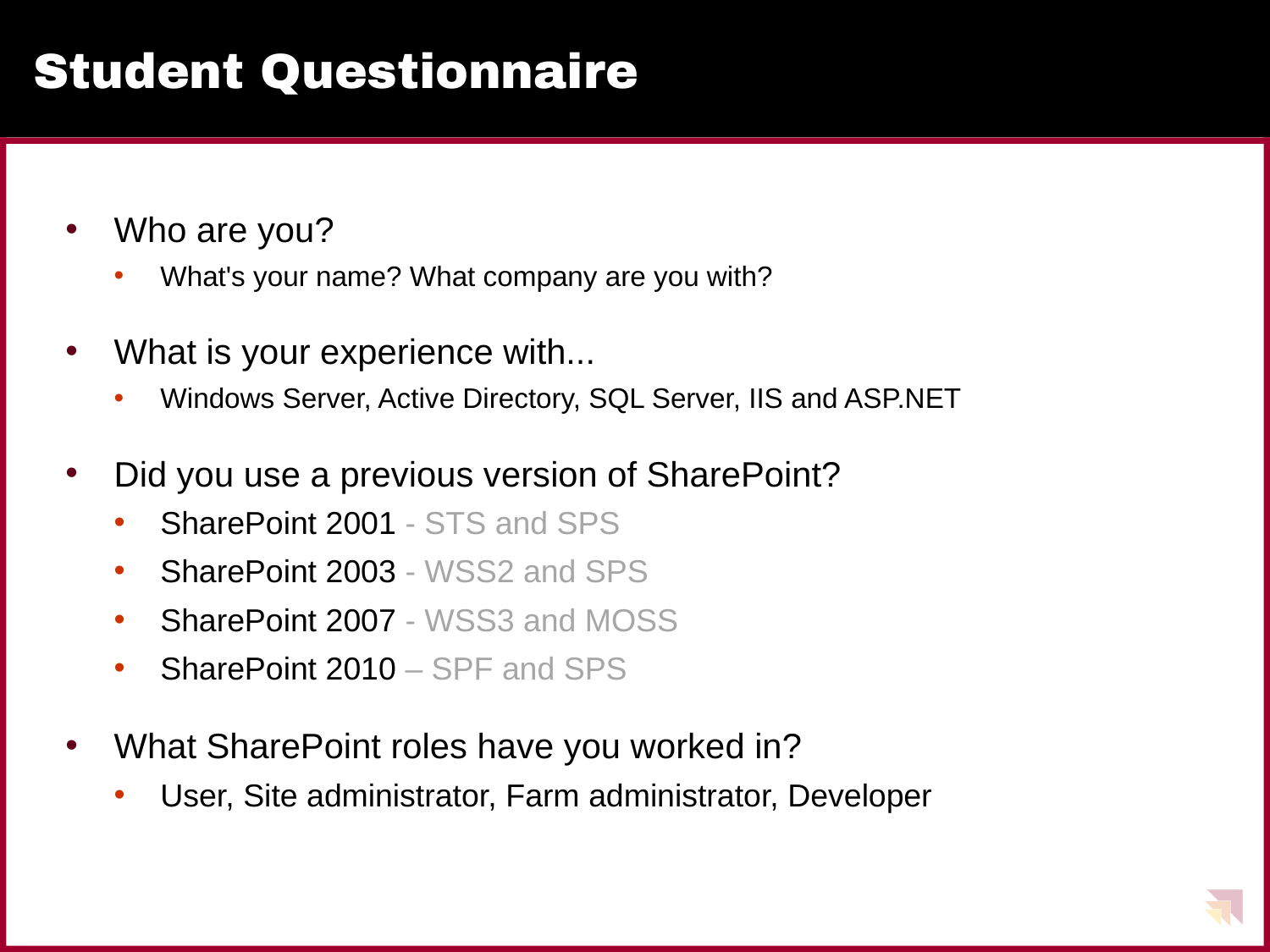

# Student Questionnaire
Who are you?
What's your name? What company are you with?
What is your experience with...
Windows Server, Active Directory, SQL Server, IIS and ASP.NET
Did you use a previous version of SharePoint?
SharePoint 2001 - STS and SPS
SharePoint 2003 - WSS2 and SPS
SharePoint 2007 - WSS3 and MOSS
SharePoint 2010 – SPF and SPS
What SharePoint roles have you worked in?
User, Site administrator, Farm administrator, Developer